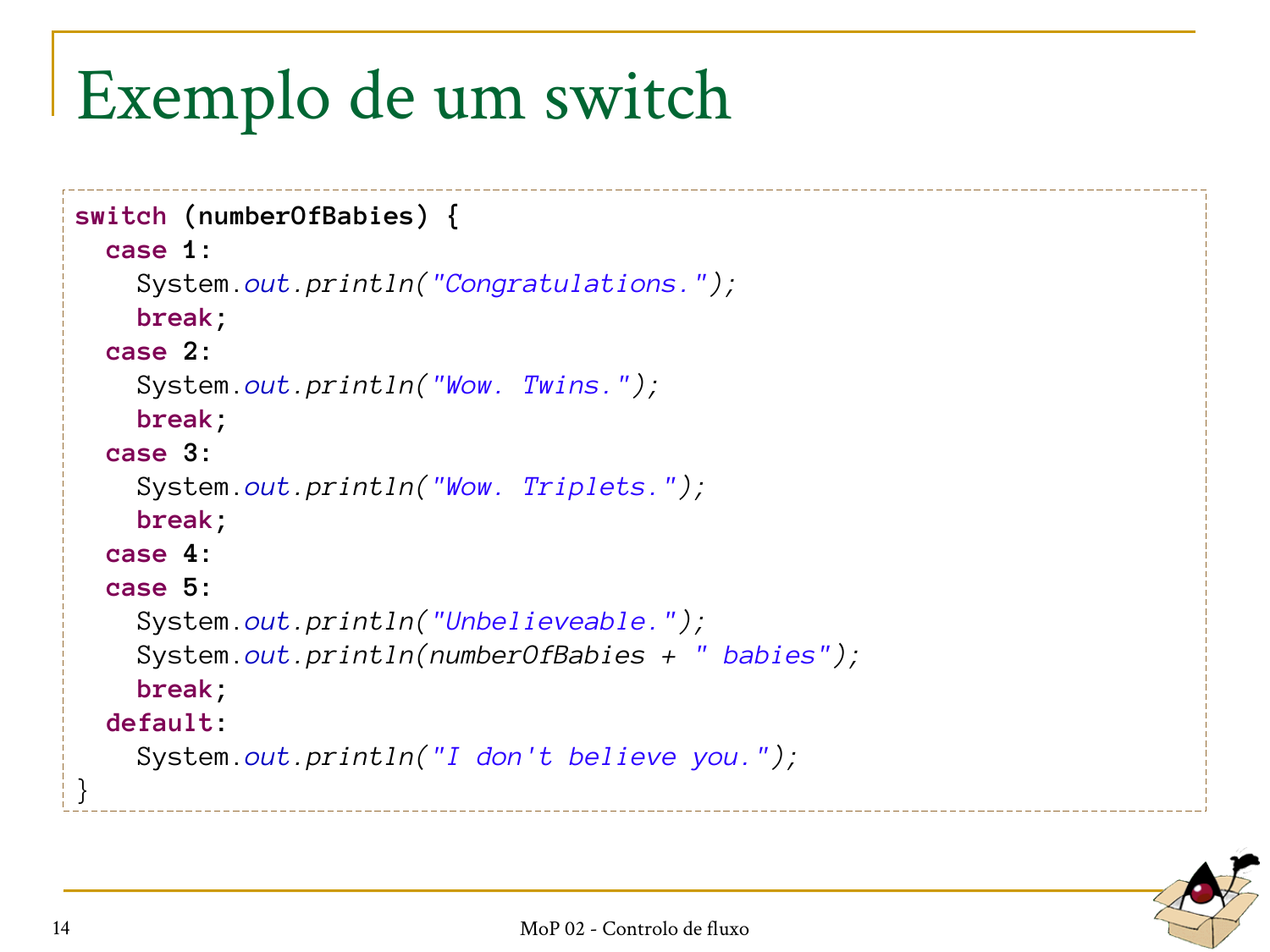

# Exemplo de um switch
switch (numberOfBabies) {
  case 1:
    System.out.println("Congratulations.");
    break;
  case 2:
    System.out.println("Wow. Twins.");
    break;
  case 3:
    System.out.println("Wow. Triplets.");
    break;
  case 4:
  case 5:
    System.out.println("Unbelieveable.");
    System.out.println(numberOfBabies + " babies");
    break;
  default:
    System.out.println("I don't believe you.");
}
MoP 02 - Controlo de fluxo